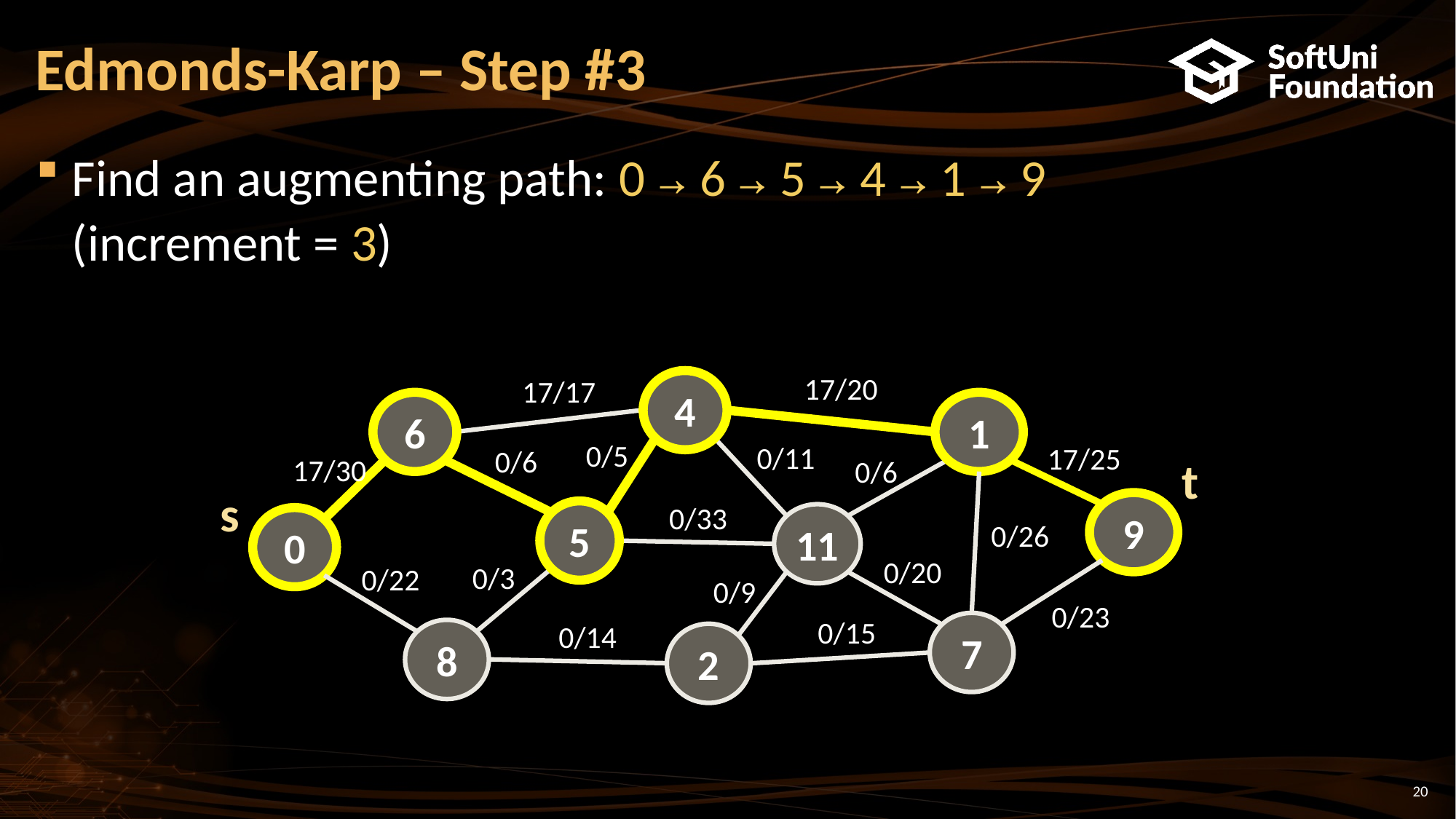

Edmonds-Karp – Step #3
Find an augmenting path: 0 → 6 → 5 → 4 → 1 → 9
(increment = 3)
17/20
17/17
4
6
1

0/5
0/11
17/25
0/6

t
17/30
0/6

s
9
0/33
5
11
0
0/26

0/20
0/3
0/22

0/9

0/23
0/15
0/14
7
8
2

20